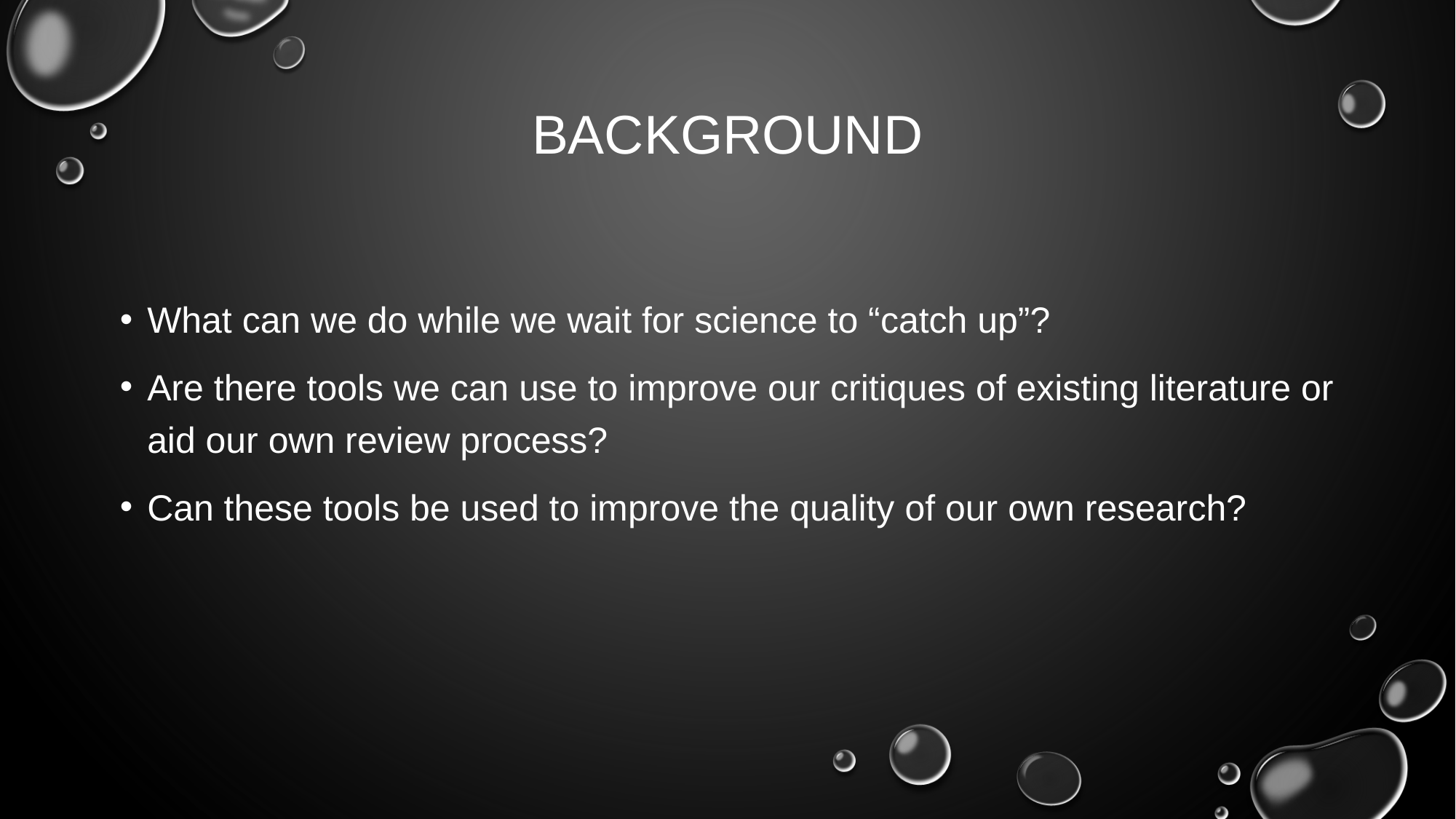

# Background
What can we do while we wait for science to “catch up”?
Are there tools we can use to improve our critiques of existing literature or aid our own review process?
Can these tools be used to improve the quality of our own research?